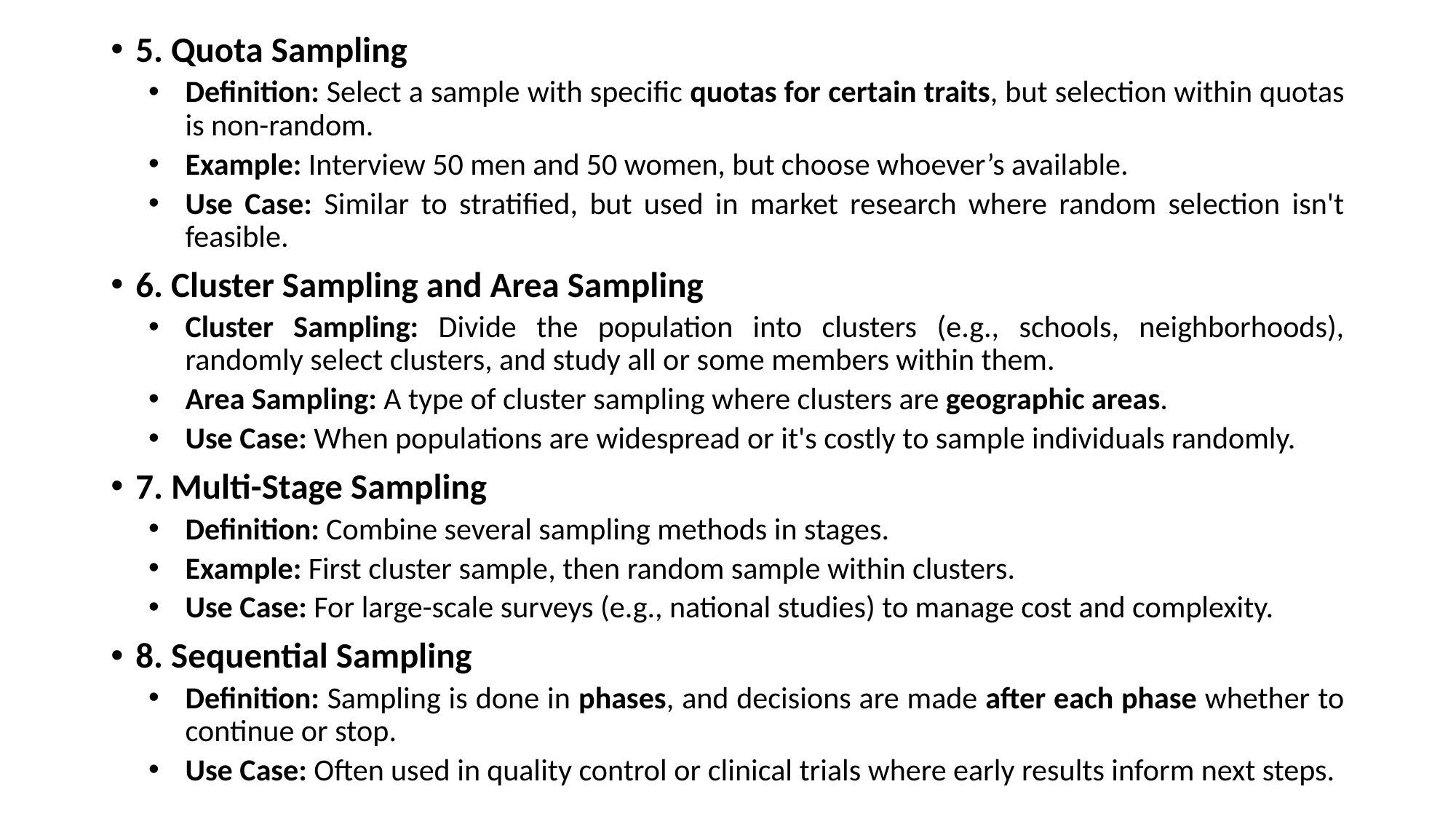

5. Quota Sampling
Definition: Select a sample with specific quotas for certain traits, but selection within quotas is non-random.
Example: Interview 50 men and 50 women, but choose whoever’s available.
Use Case: Similar to stratified, but used in market research where random selection isn't feasible.
6. Cluster Sampling and Area Sampling
Cluster Sampling: Divide the population into clusters (e.g., schools, neighborhoods), randomly select clusters, and study all or some members within them.
Area Sampling: A type of cluster sampling where clusters are geographic areas.
Use Case: When populations are widespread or it's costly to sample individuals randomly.
7. Multi-Stage Sampling
Definition: Combine several sampling methods in stages.
Example: First cluster sample, then random sample within clusters.
Use Case: For large-scale surveys (e.g., national studies) to manage cost and complexity.
8. Sequential Sampling
Definition: Sampling is done in phases, and decisions are made after each phase whether to continue or stop.
Use Case: Often used in quality control or clinical trials where early results inform next steps.